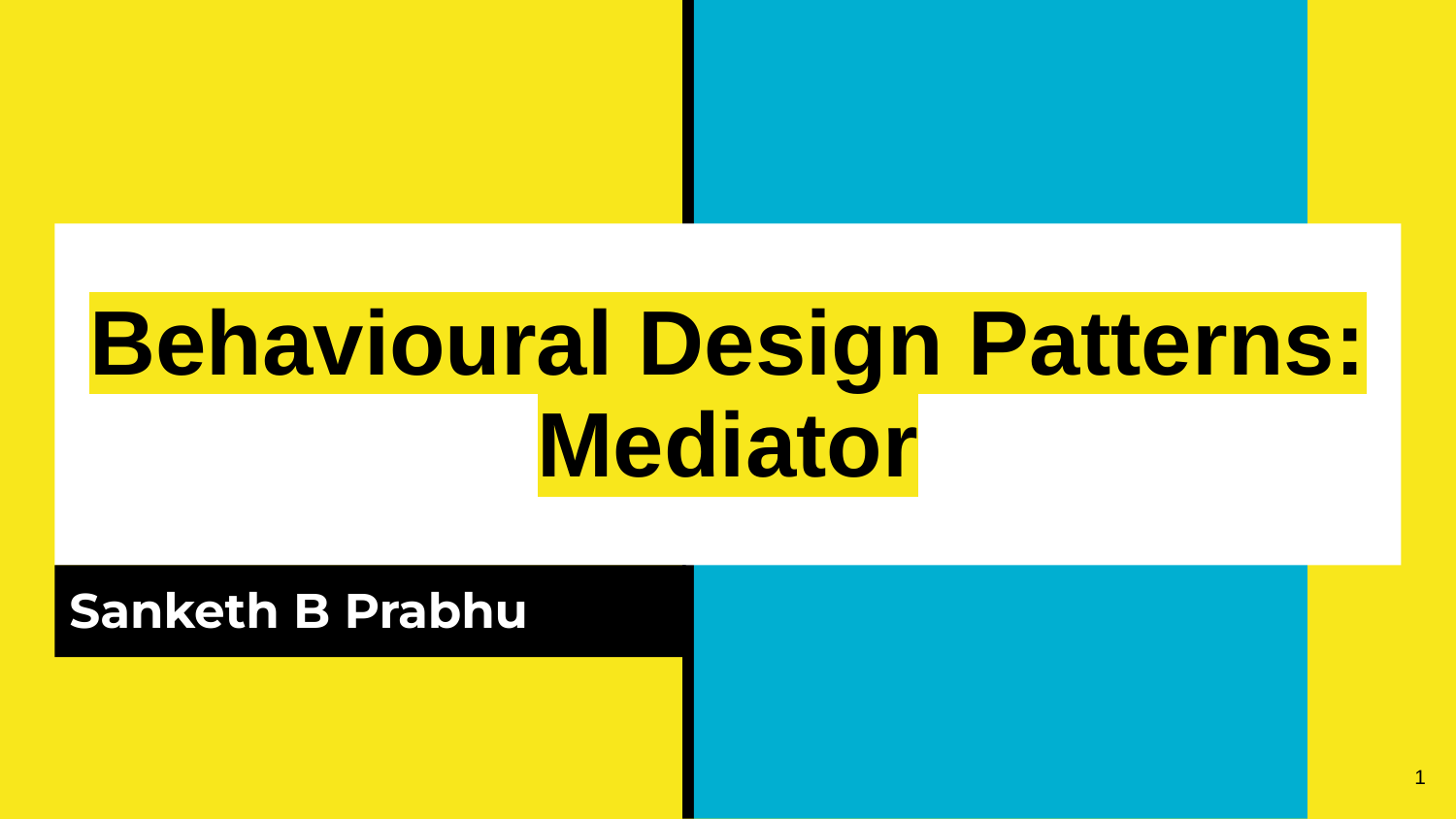

# Behavioural Design Patterns:
Mediator
Sanketh B Prabhu
1